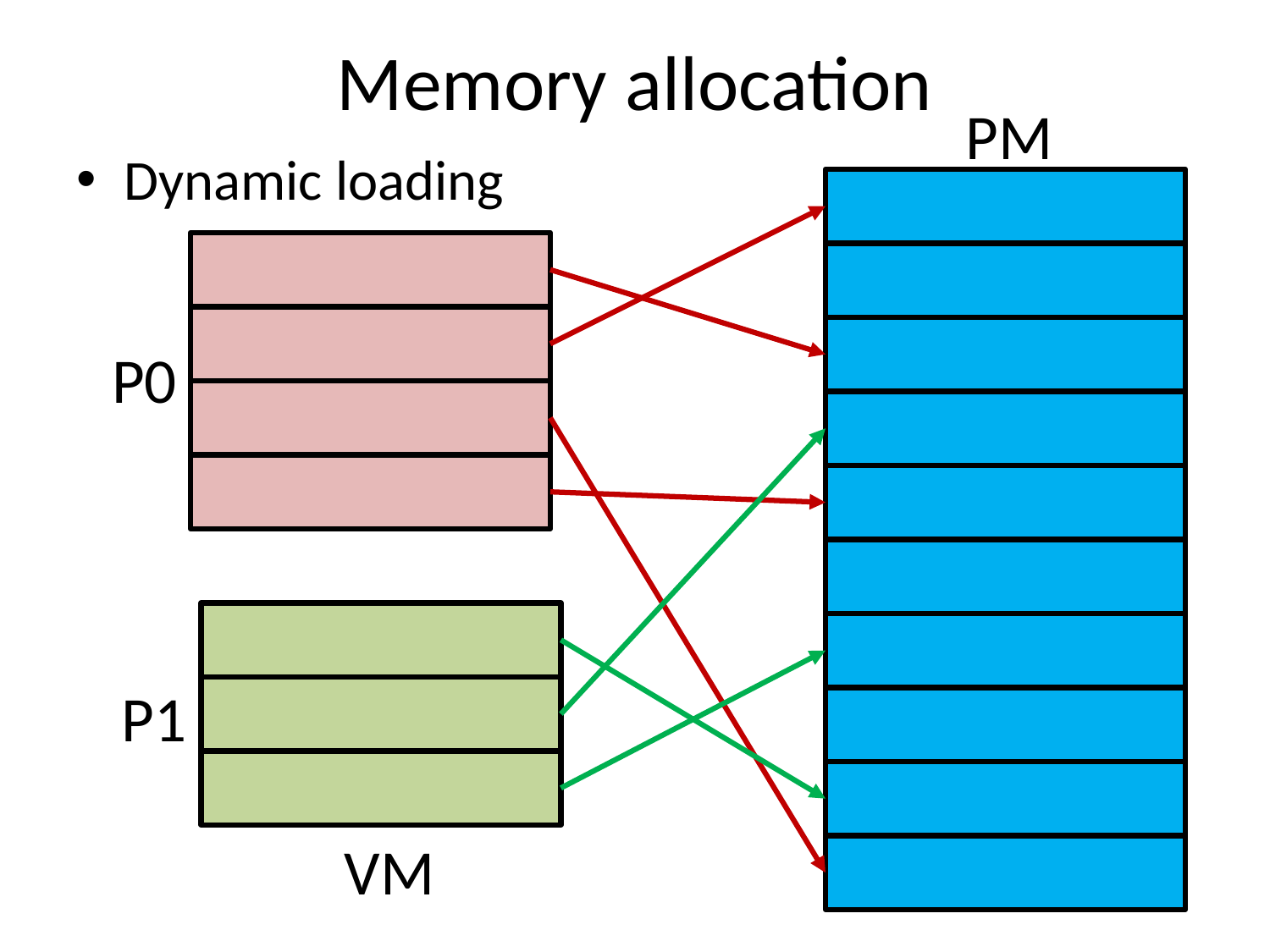

# Memory allocation
PM
Dynamic loading

P0

P1

VM